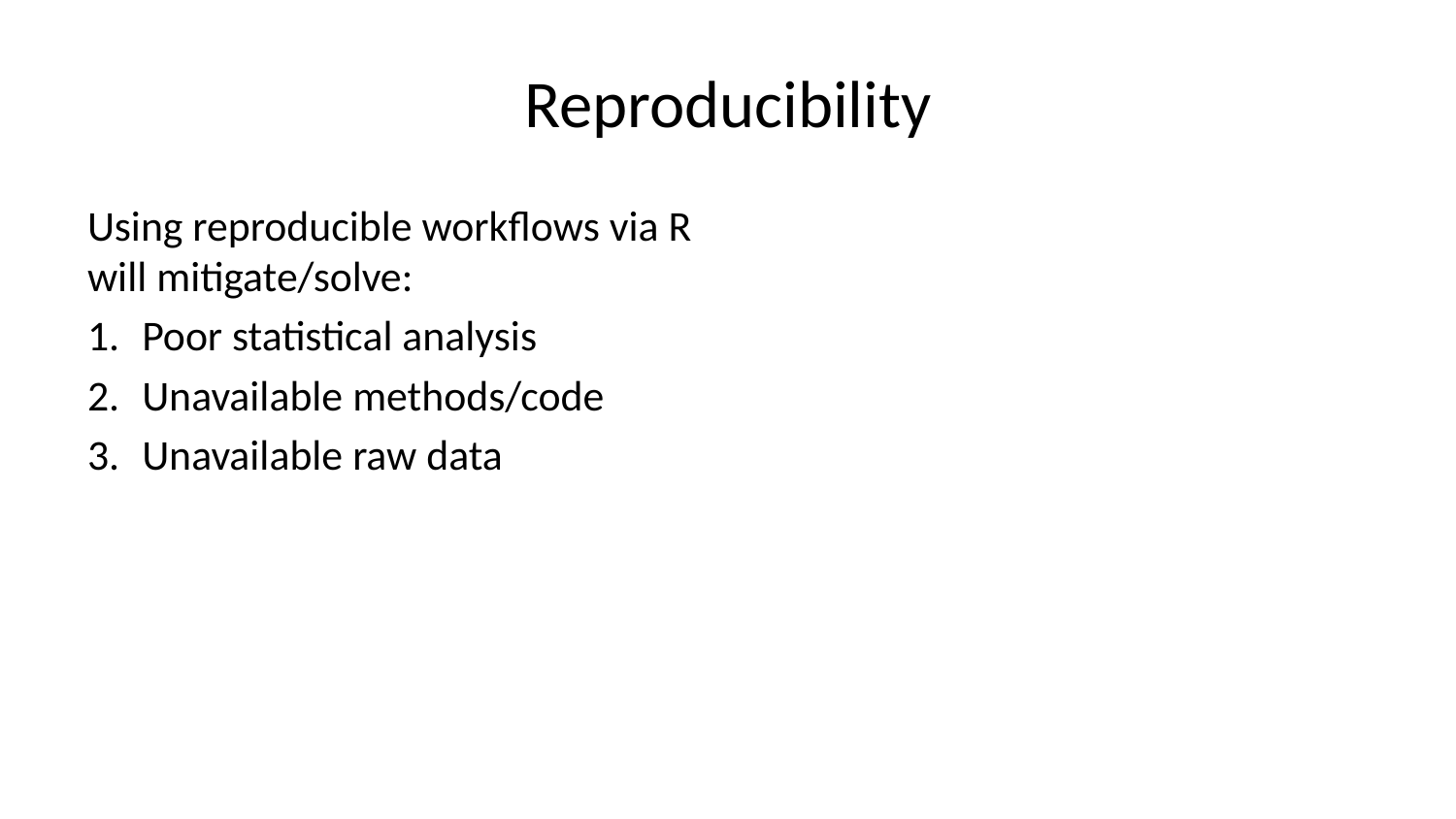

# Reproducibility
Using reproducible workflows via R will mitigate/solve:
Poor statistical analysis
Unavailable methods/code
Unavailable raw data